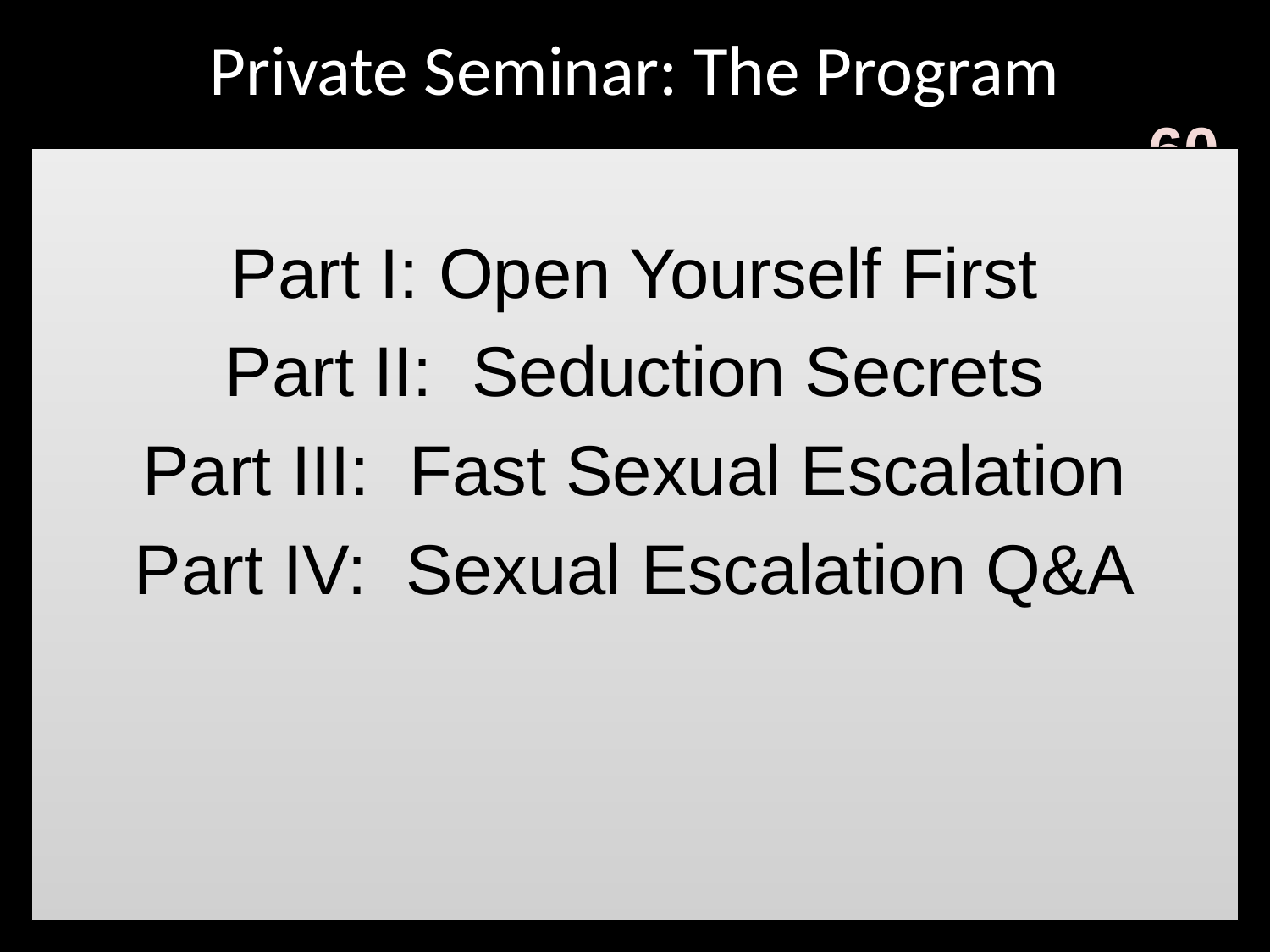

# Private Seminar: The Program

Part I: Open Yourself First
Part II:  Seduction Secrets
Part III:  Fast Sexual Escalation
Part IV:  Sexual Escalation Q&A